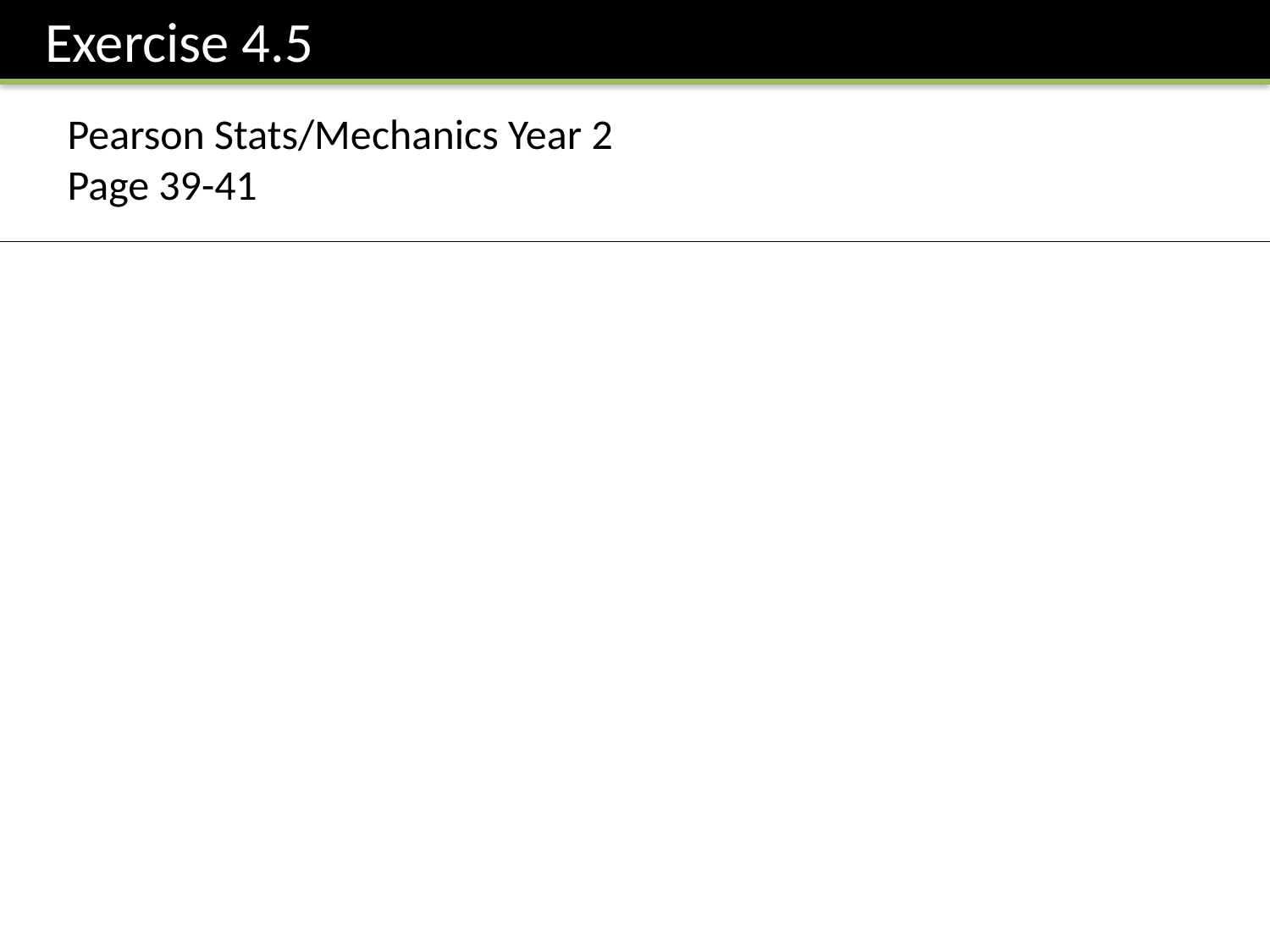

Exercise 4.5
Pearson Stats/Mechanics Year 2
Page 39-41